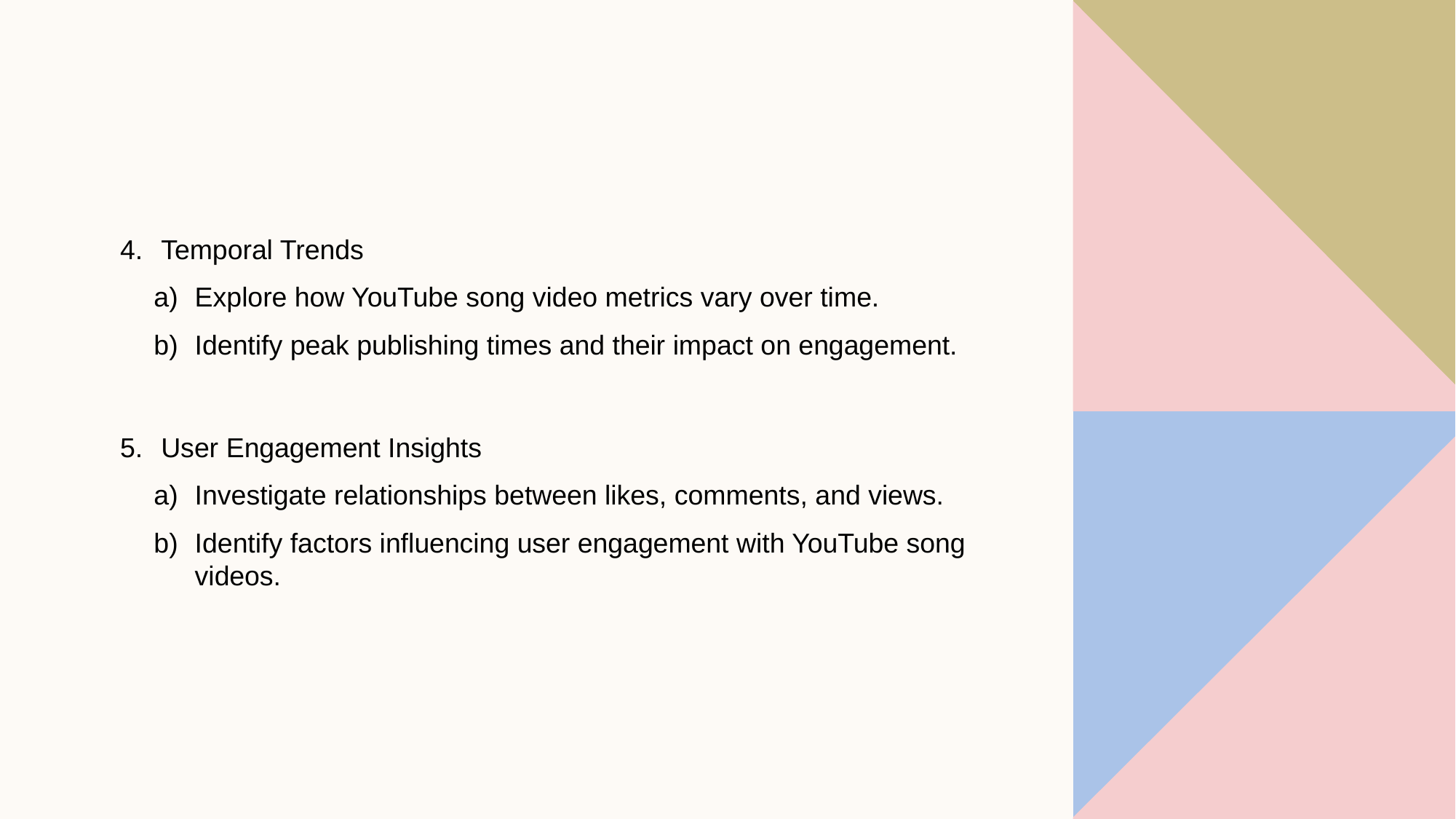

Temporal Trends
Explore how YouTube song video metrics vary over time.
Identify peak publishing times and their impact on engagement.

User Engagement Insights
Investigate relationships between likes, comments, and views.
Identify factors influencing user engagement with YouTube song videos.